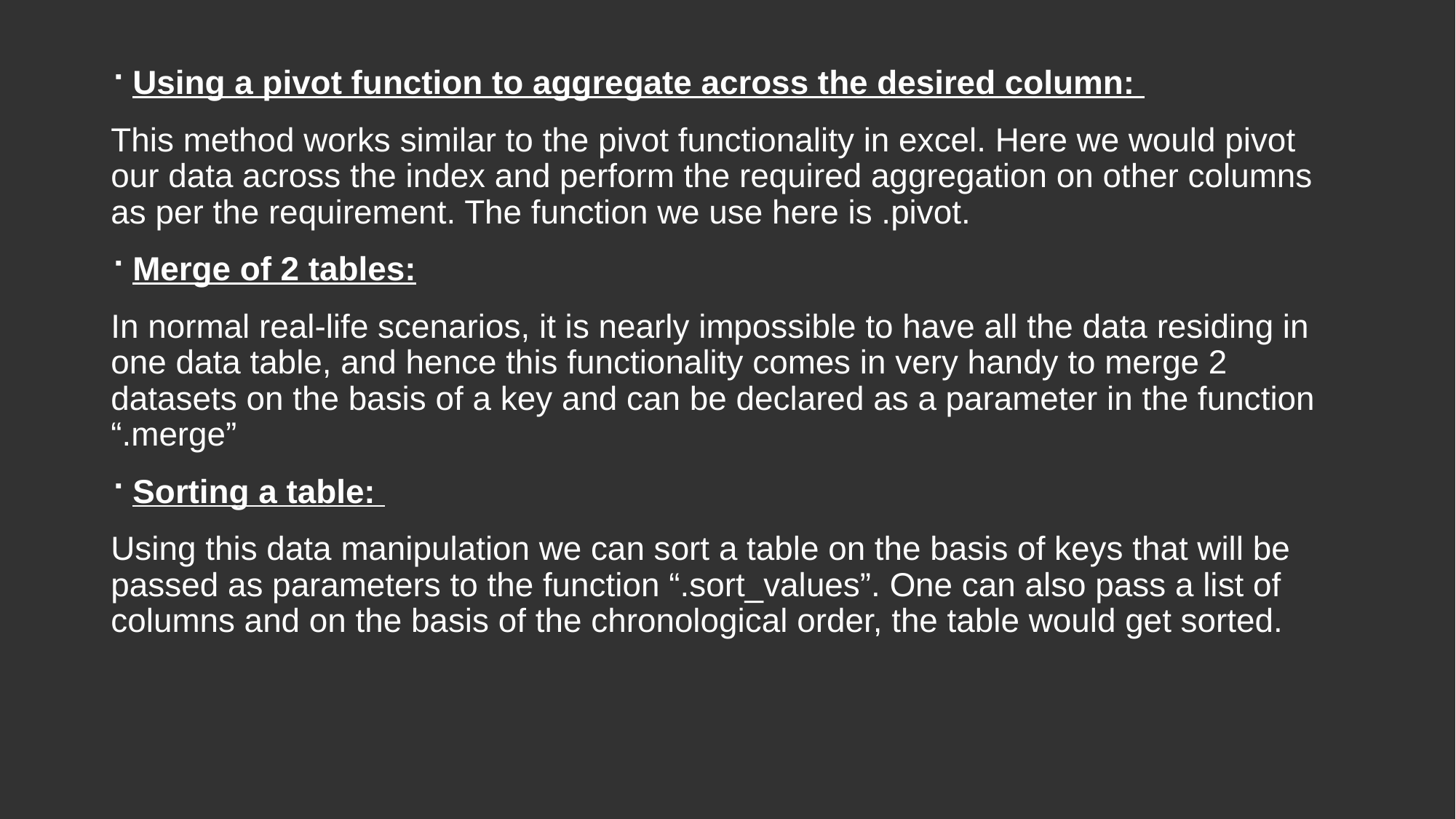

Using a pivot function to aggregate across the desired column:
This method works similar to the pivot functionality in excel. Here we would pivot our data across the index and perform the required aggregation on other columns as per the requirement. The function we use here is .pivot.
Merge of 2 tables:
In normal real-life scenarios, it is nearly impossible to have all the data residing in one data table, and hence this functionality comes in very handy to merge 2 datasets on the basis of a key and can be declared as a parameter in the function “.merge”
Sorting a table:
Using this data manipulation we can sort a table on the basis of keys that will be passed as parameters to the function “.sort_values”. One can also pass a list of columns and on the basis of the chronological order, the table would get sorted.